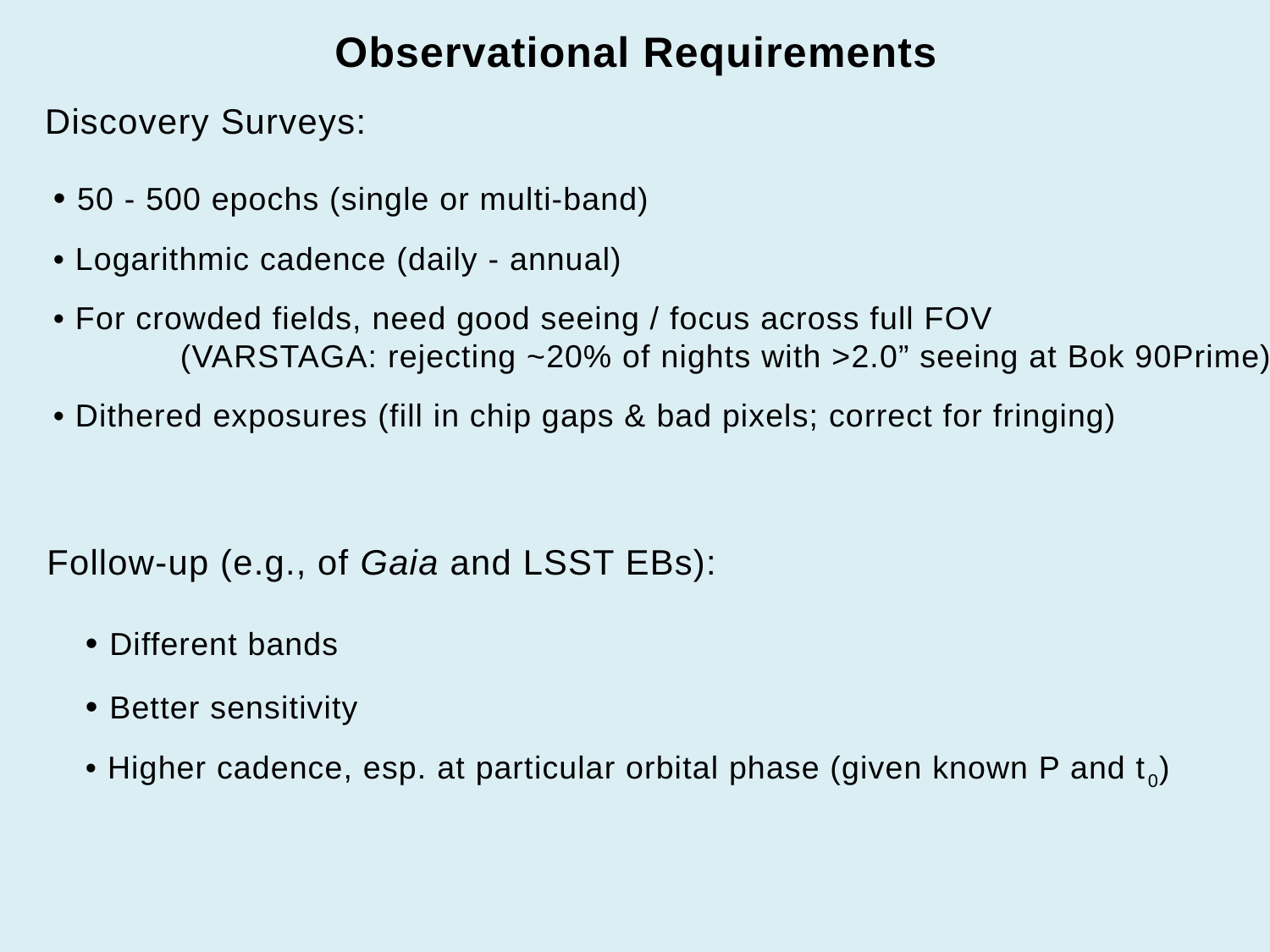

Observational Requirements
Discovery Surveys:
• 50 - 500 epochs (single or multi-band)

• Logarithmic cadence (daily - annual)

• For crowded fields, need good seeing / focus across full FOV
 	(VARSTAGA: rejecting ~20% of nights with >2.0” seeing at Bok 90Prime)

• Dithered exposures (fill in chip gaps & bad pixels; correct for fringing)
Follow-up (e.g., of Gaia and LSST EBs):
• Different bands

• Better sensitivity

• Higher cadence, esp. at particular orbital phase (given known P and t0)